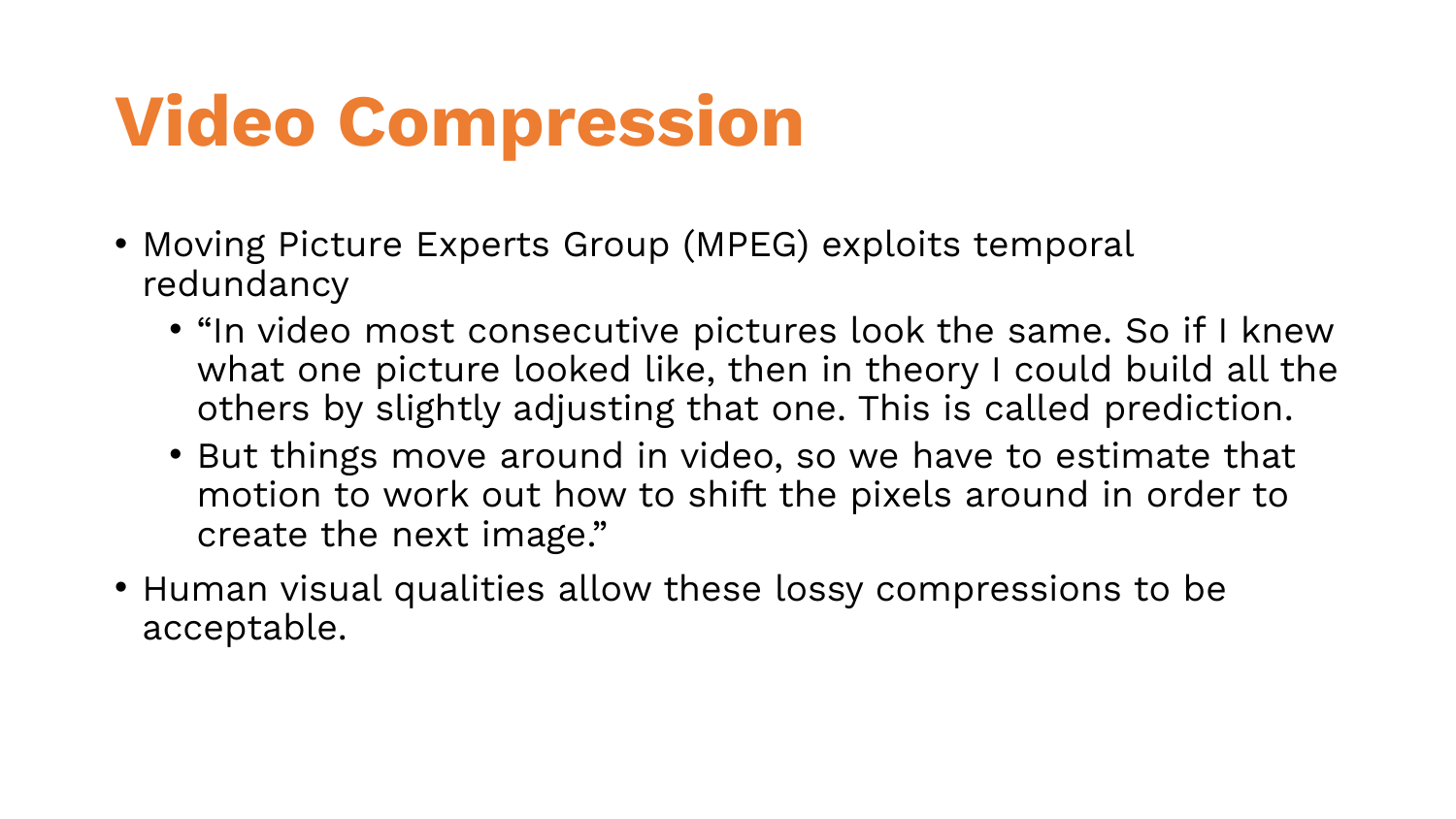

# Video Compression
Moving Picture Experts Group (MPEG) exploits temporal redundancy
“In video most consecutive pictures look the same. So if I knew what one picture looked like, then in theory I could build all the others by slightly adjusting that one. This is called prediction.
But things move around in video, so we have to estimate that motion to work out how to shift the pixels around in order to create the next image.”
Human visual qualities allow these lossy compressions to be acceptable.